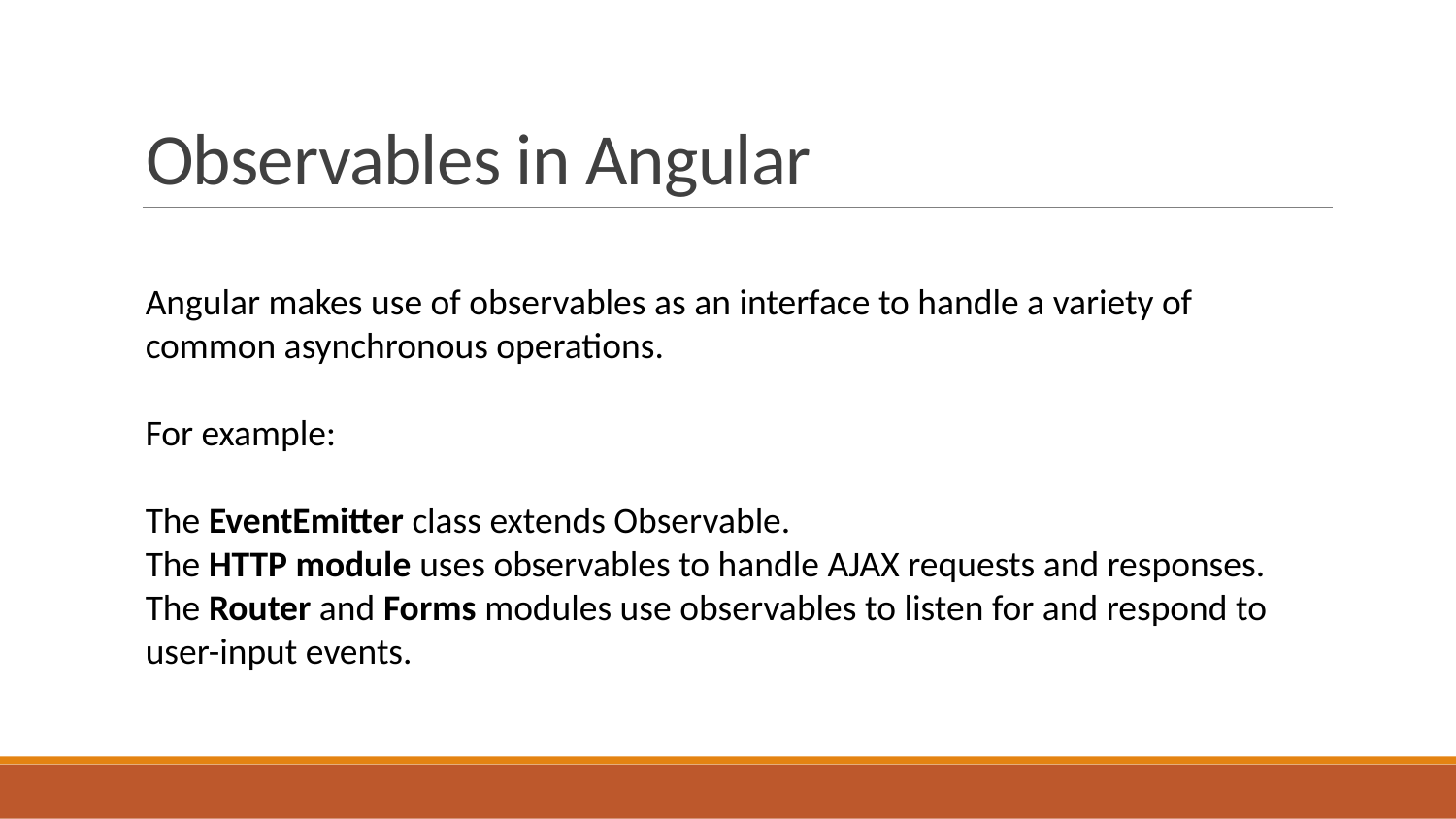

# Observables in Angular
Angular makes use of observables as an interface to handle a variety of common asynchronous operations.

For example:

The EventEmitter class extends Observable.
The HTTP module uses observables to handle AJAX requests and responses.
The Router and Forms modules use observables to listen for and respond to user-input events.